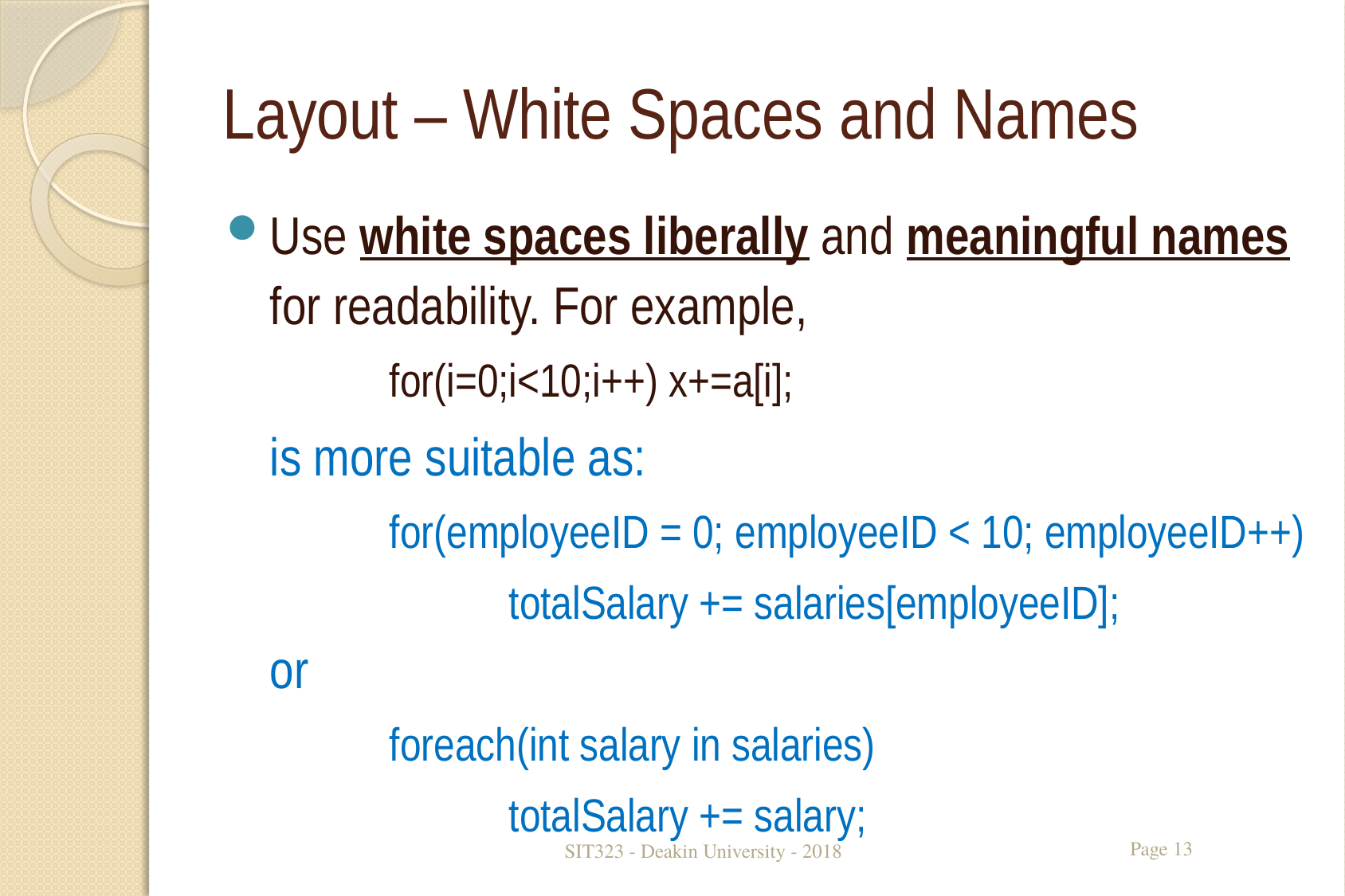

# Layout – White Spaces and Names
Use white spaces liberally and meaningful names for readability. For example,
		for(i=0;i<10;i++) x+=a[i];
	is more suitable as:
		for(employeeID = 0; employeeID < 10; employeeID++)
			totalSalary += salaries[employeeID];
	or
		foreach(int salary in salaries)
			totalSalary += salary;
SIT323 - Deakin University - 2018
Page 13